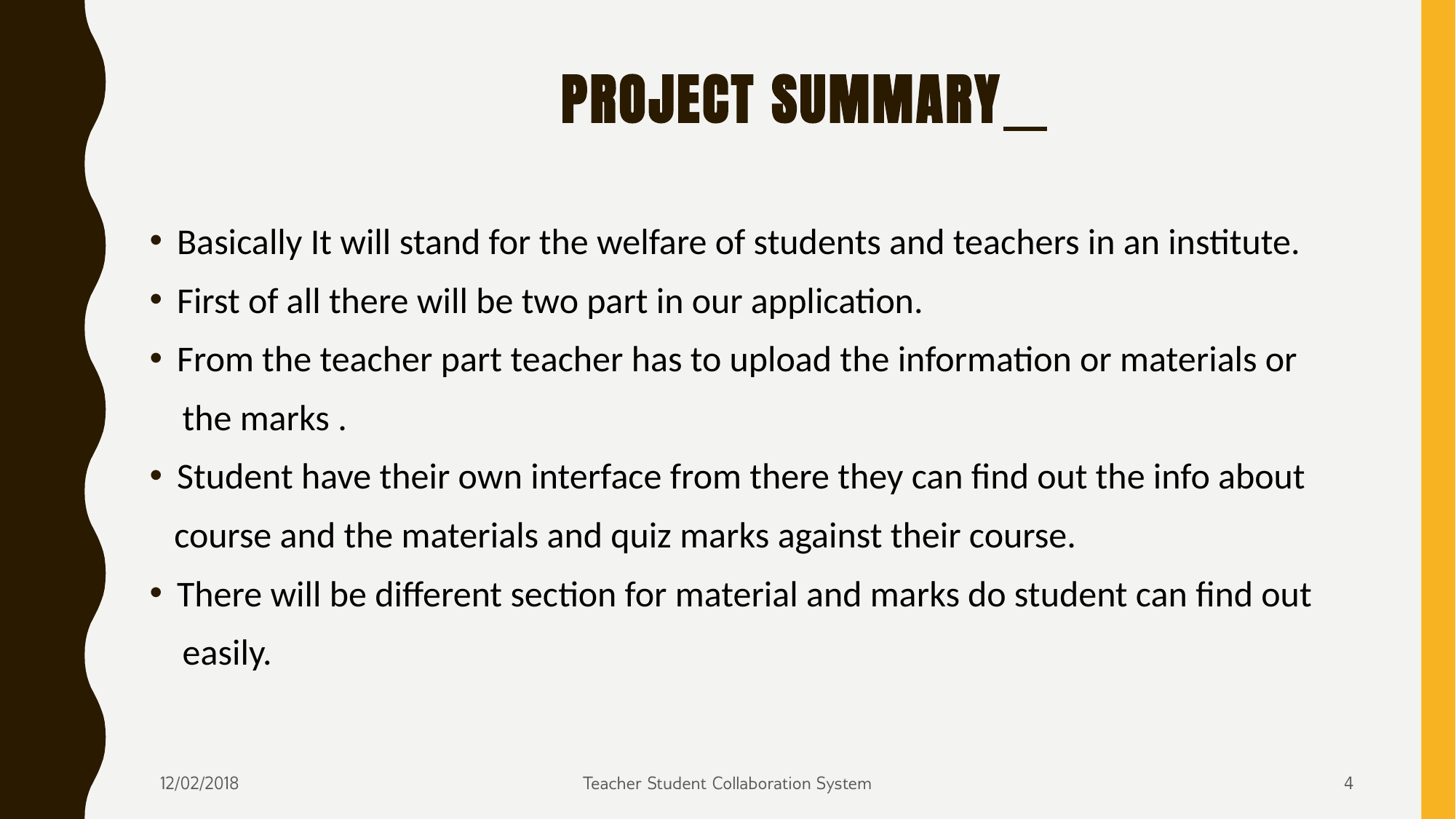

Project SUMMARY
Basically It will stand for the welfare of students and teachers in an institute.
First of all there will be two part in our application.
From the teacher part teacher has to upload the information or materials or
    the marks .
Student have their own interface from there they can find out the info about
   course and the materials and quiz marks against their course.
There will be different section for material and marks do student can find out
    easily.

12/02/2018
Teacher Student Collaboration System
4